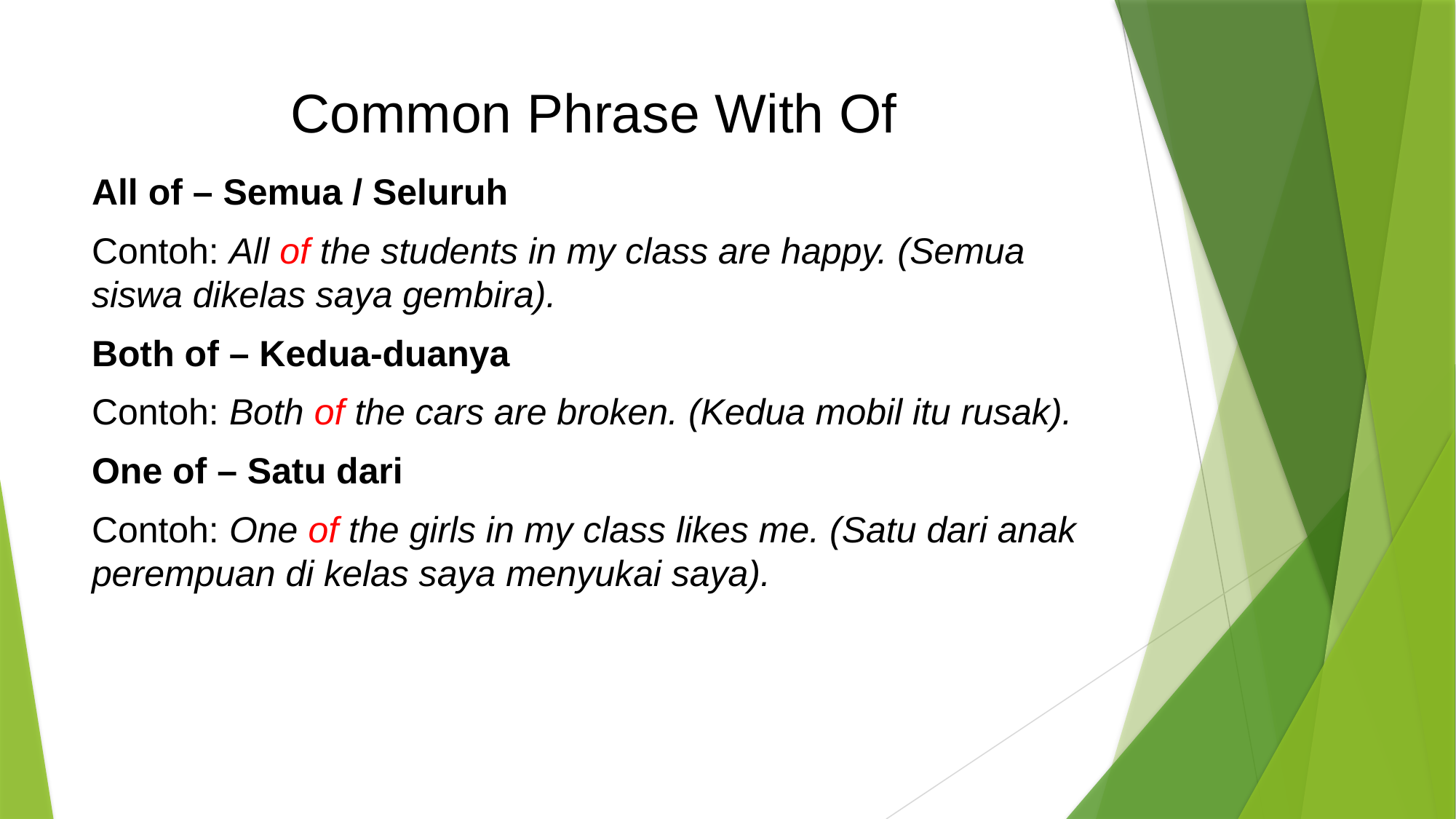

# Common Phrase With Of
All of – Semua / Seluruh
Contoh: All of the students in my class are happy. (Semua siswa dikelas saya gembira).
Both of – Kedua-duanya
Contoh: Both of the cars are broken. (Kedua mobil itu rusak).
One of – Satu dari
Contoh: One of the girls in my class likes me. (Satu dari anak perempuan di kelas saya menyukai saya).